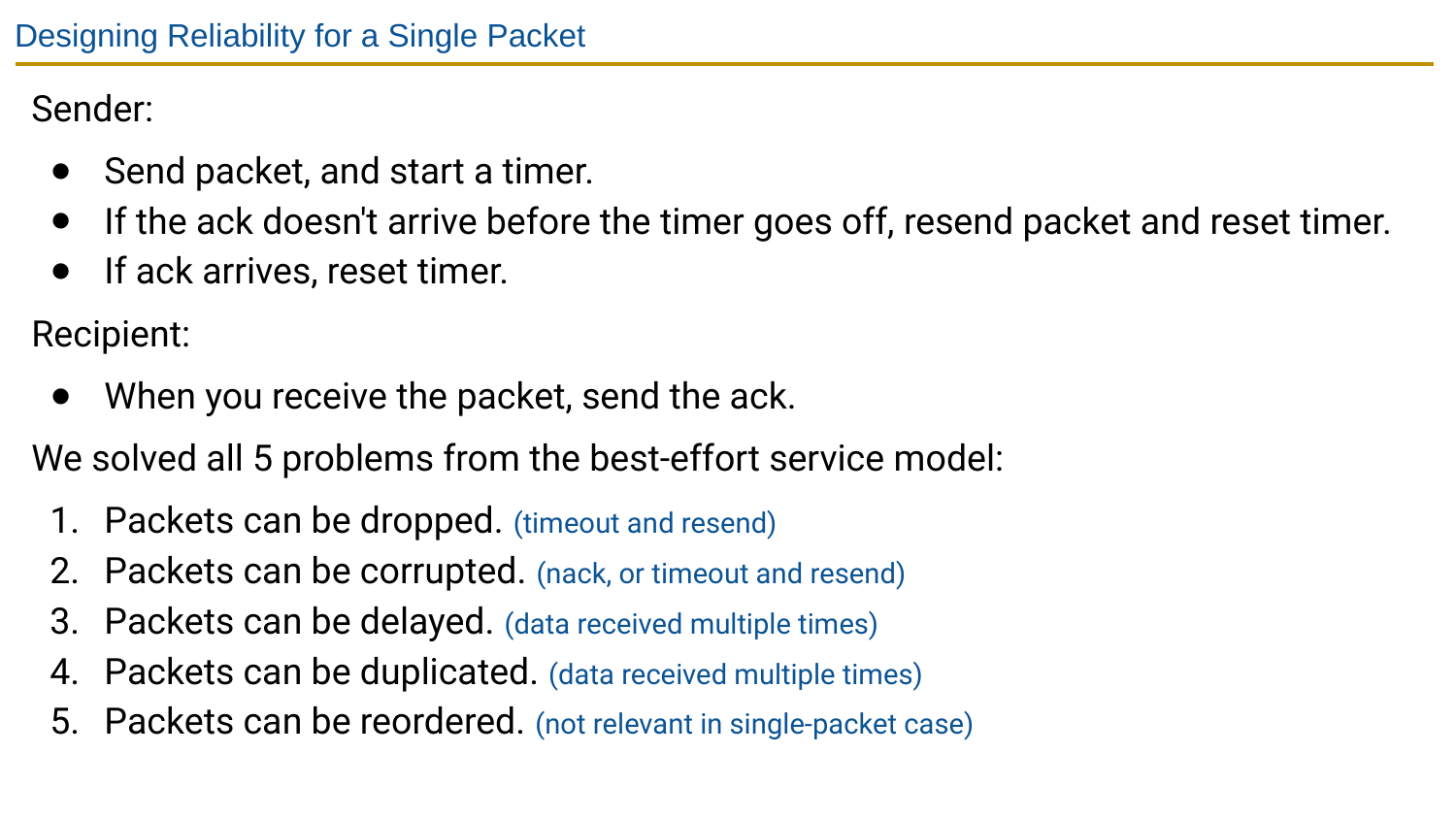

# Designing Reliability for a Single Packet
Sender:
Send packet, and start a timer.
If the ack doesn't arrive before the timer goes off, resend packet and reset timer.
If ack arrives, reset timer.
Recipient:
When you receive the packet, send the ack.
We solved all 5 problems from the best-effort service model:
Packets can be dropped. (timeout and resend)
Packets can be corrupted. (nack, or timeout and resend)
Packets can be delayed. (data received multiple times)
Packets can be duplicated. (data received multiple times)
Packets can be reordered. (not relevant in single-packet case)